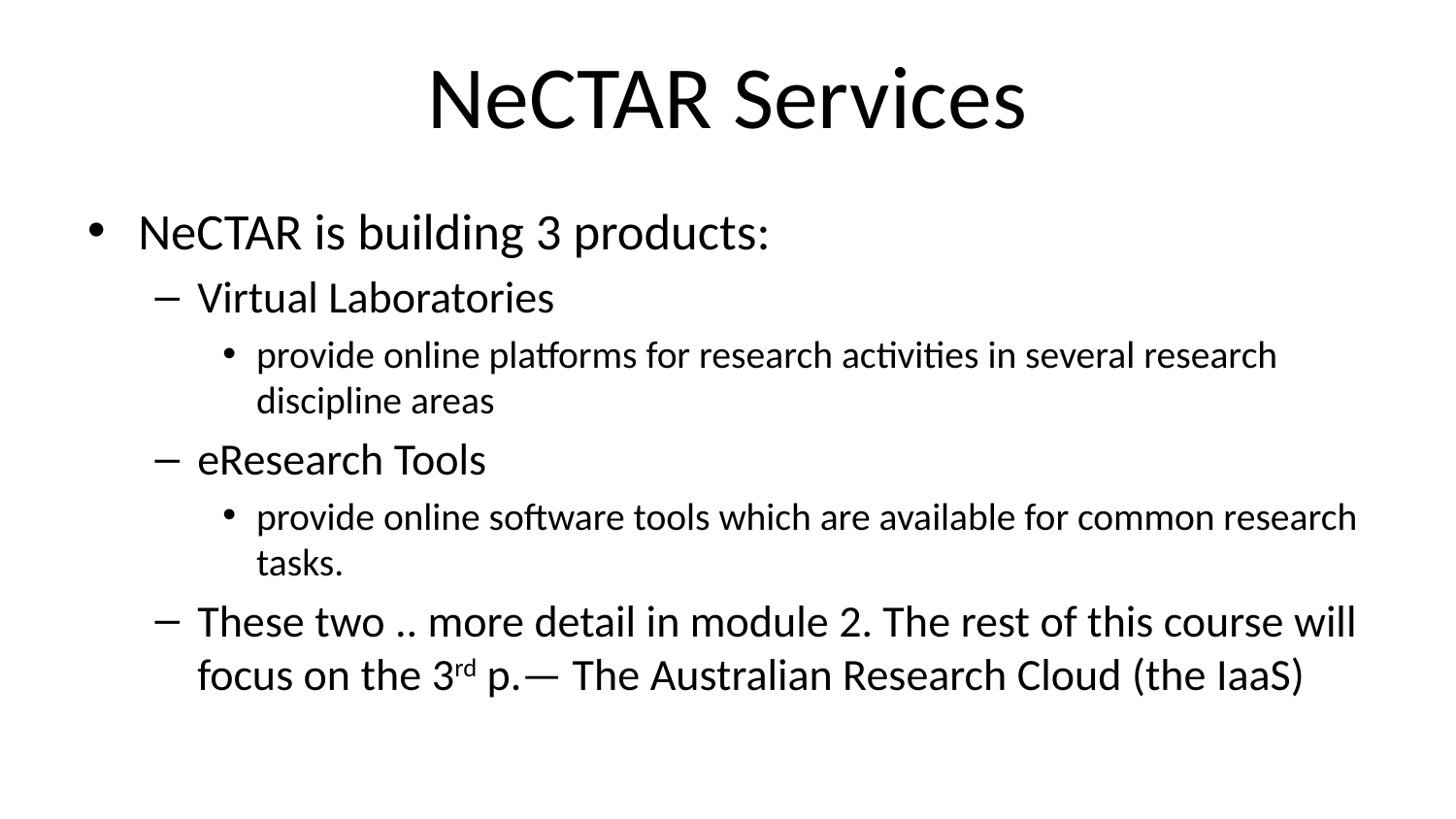

NeCTAR Services
NeCTAR is building 3 products:
Virtual Laboratories
provide online platforms for research activities in several research discipline areas
eResearch Tools
provide online software tools which are available for common research tasks.
These two .. more detail in module 2. The rest of this course will focus on the 3rd p.— The Australian Research Cloud (the IaaS)